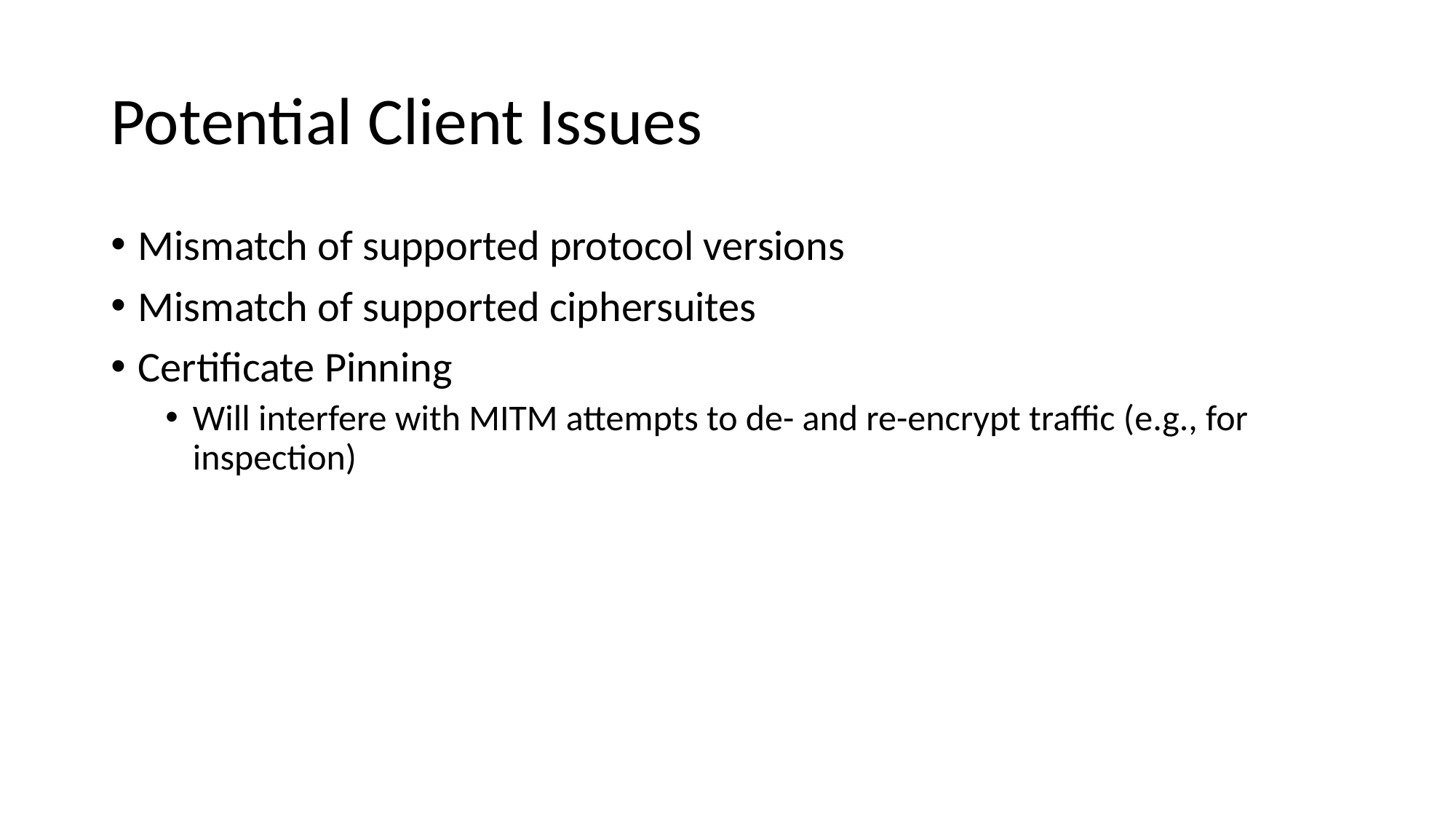

# Potential Client Issues
Mismatch of supported protocol versions
Mismatch of supported ciphersuites
Certificate Pinning
Will interfere with MITM attempts to de- and re-encrypt traffic (e.g., for inspection)